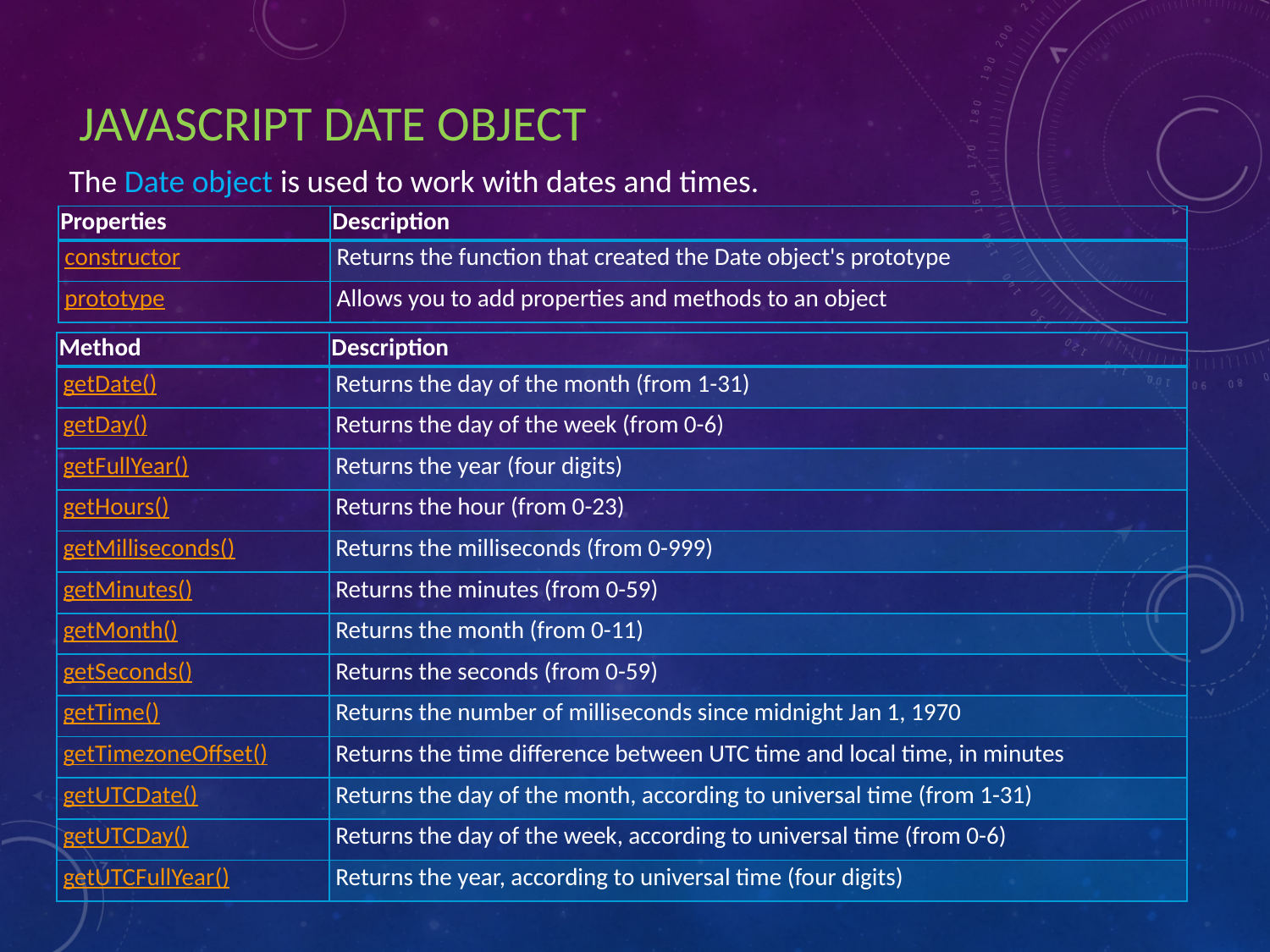

# JavaScript Date Object
The Date object is used to work with dates and times.
| Properties | Description |
| --- | --- |
| constructor | Returns the function that created the Date object's prototype |
| prototype | Allows you to add properties and methods to an object |
| Method | Description |
| --- | --- |
| getDate() | Returns the day of the month (from 1-31) |
| getDay() | Returns the day of the week (from 0-6) |
| getFullYear() | Returns the year (four digits) |
| getHours() | Returns the hour (from 0-23) |
| getMilliseconds() | Returns the milliseconds (from 0-999) |
| getMinutes() | Returns the minutes (from 0-59) |
| getMonth() | Returns the month (from 0-11) |
| getSeconds() | Returns the seconds (from 0-59) |
| getTime() | Returns the number of milliseconds since midnight Jan 1, 1970 |
| getTimezoneOffset() | Returns the time difference between UTC time and local time, in minutes |
| getUTCDate() | Returns the day of the month, according to universal time (from 1-31) |
| getUTCDay() | Returns the day of the week, according to universal time (from 0-6) |
| getUTCFullYear() | Returns the year, according to universal time (four digits) |